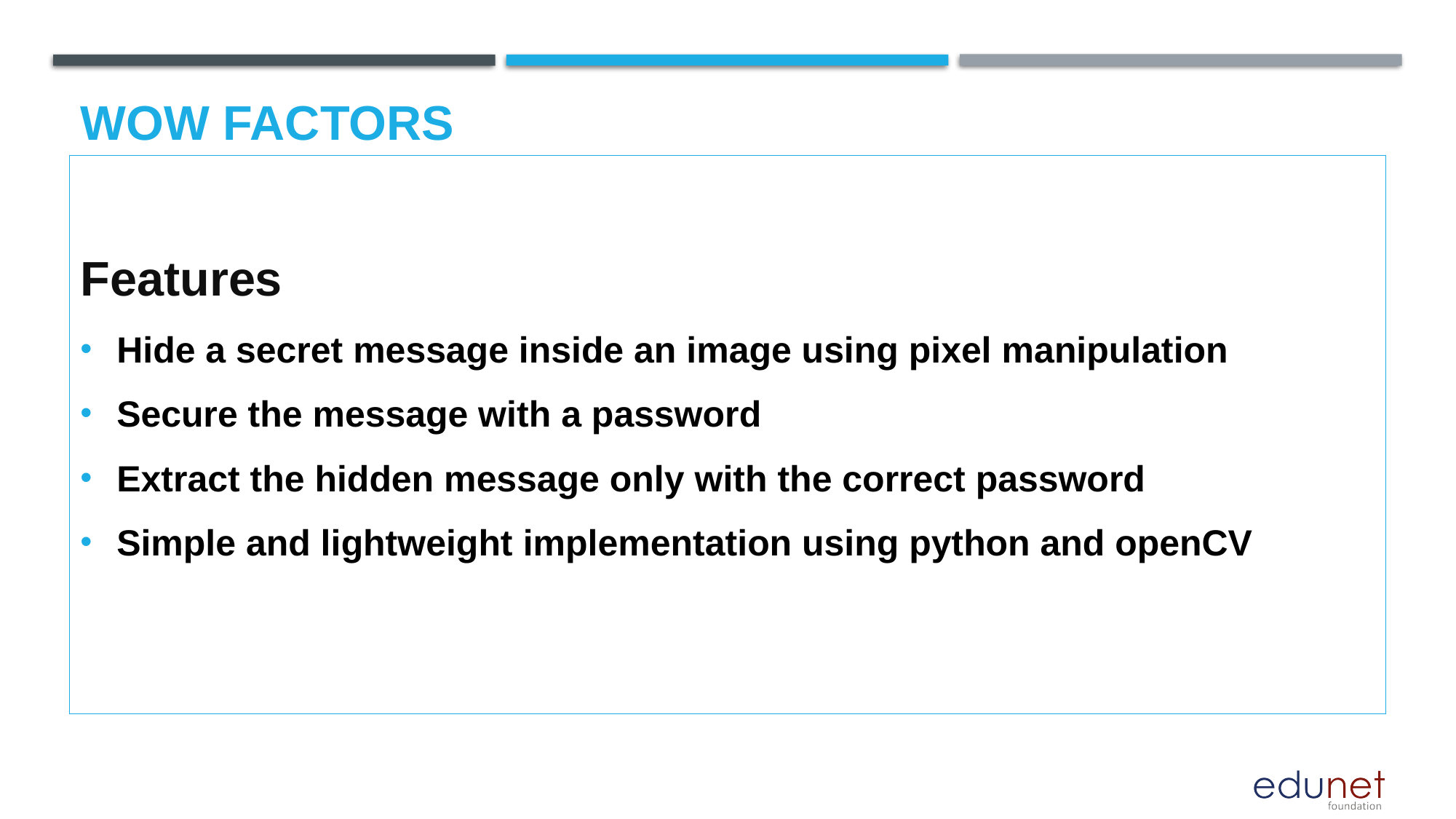

# Wow factors
Features
Hide a secret message inside an image using pixel manipulation
Secure the message with a password
Extract the hidden message only with the correct password
Simple and lightweight implementation using python and openCV